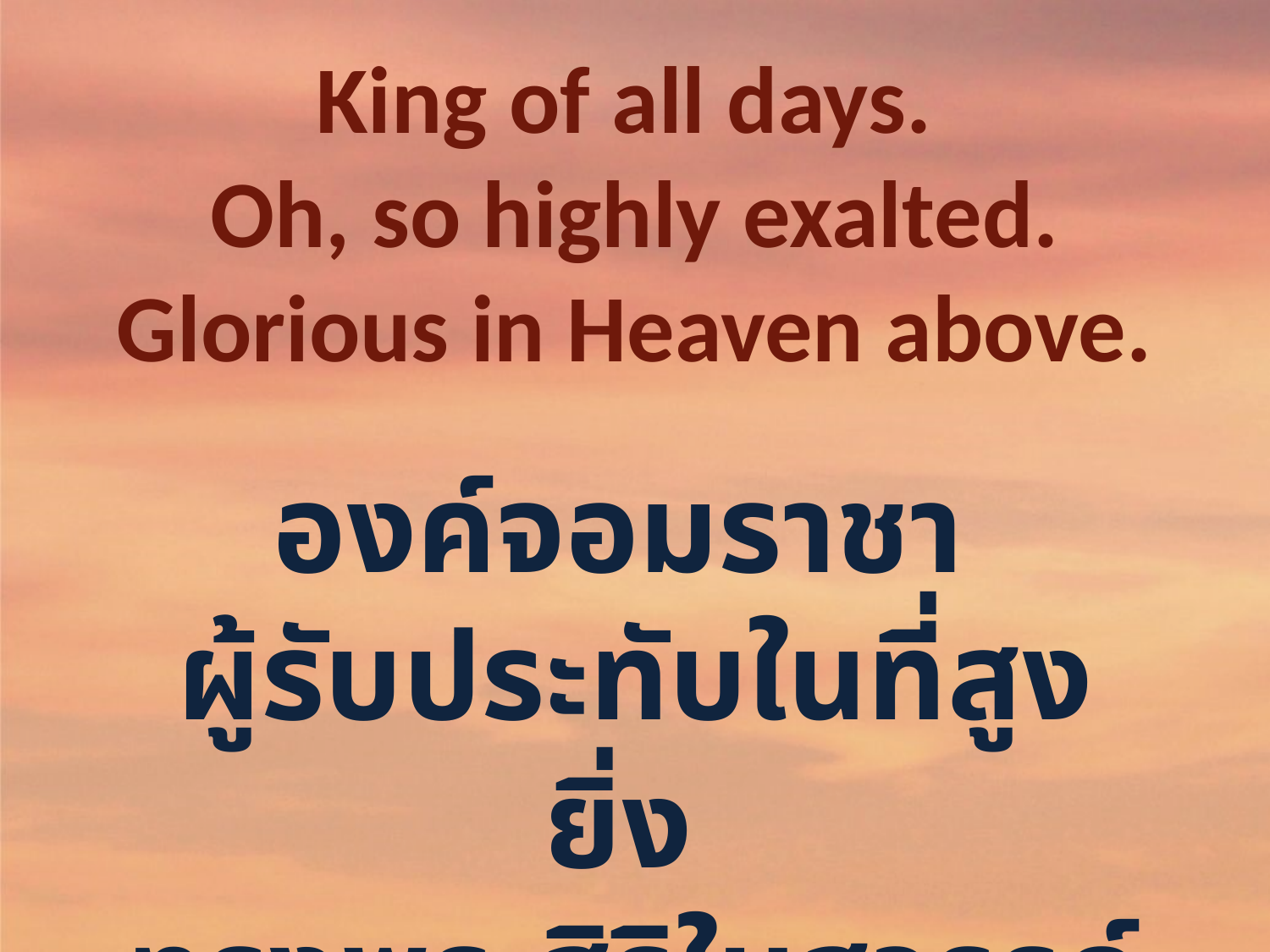

King of all days.
Oh, so highly exalted. Glorious in Heaven above.
องค์จอมราชา
ผู้รับประทับในที่สูงยิ่ง
ทรงพระสิริในสวรรค์